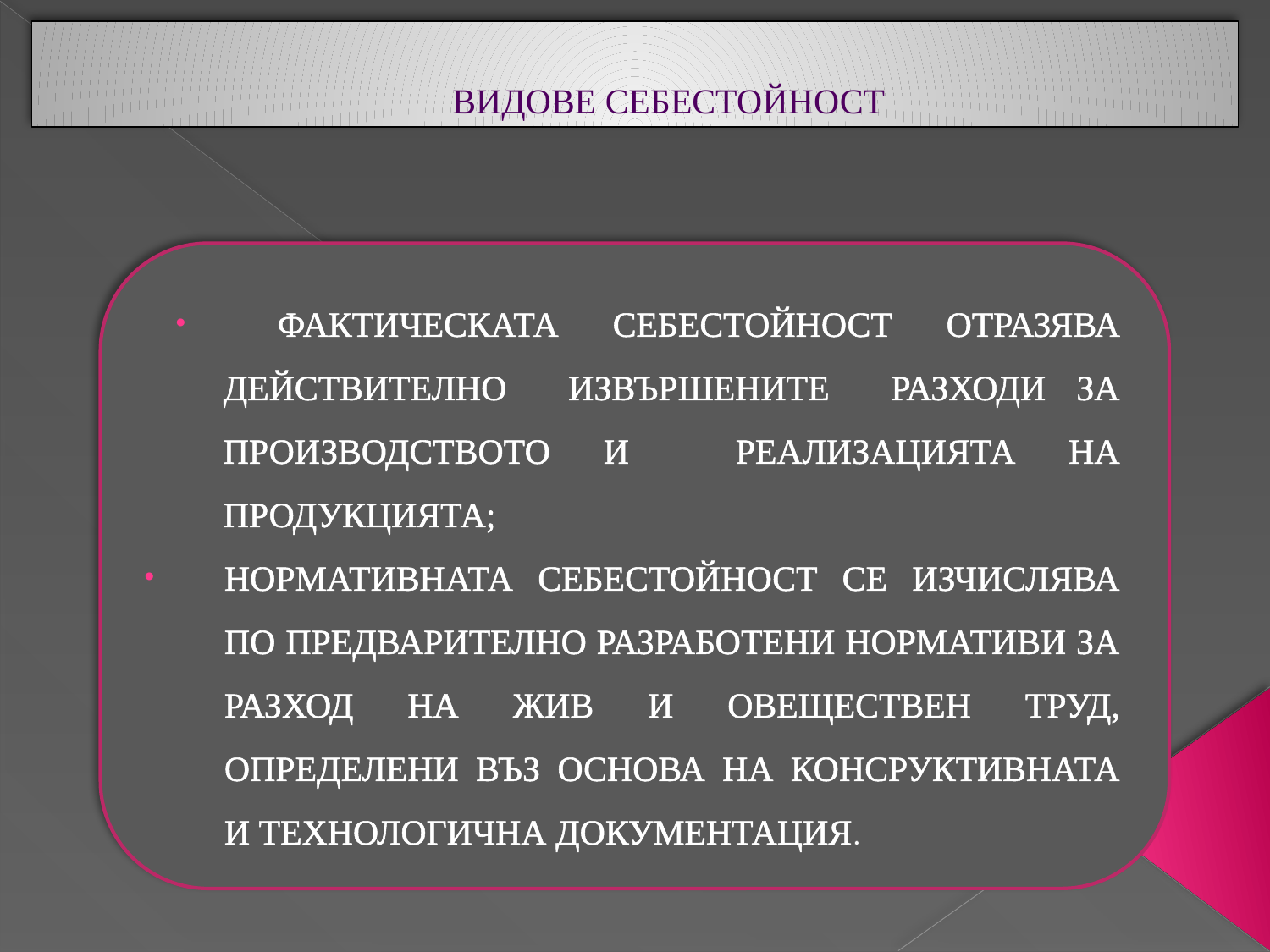

# ВИДОВЕ СЕБЕСТОЙНОСТ

 ФАКТИЧЕСКАТА СЕБЕСТОЙНОСТ ОТРАЗЯВА ДЕЙСТВИТЕЛНО  ИЗВЪРШЕНИТЕ  РАЗХОДИ ЗА ПРОИЗВОДСТВОТО И  РЕАЛИЗАЦИЯТА НА ПРОДУКЦИЯТА;
Нормативната себестойност се изчислява по предварително разработени нормативи за разход на жив и овеществен труд, определени въз основа на консруктивната и технологична документация.